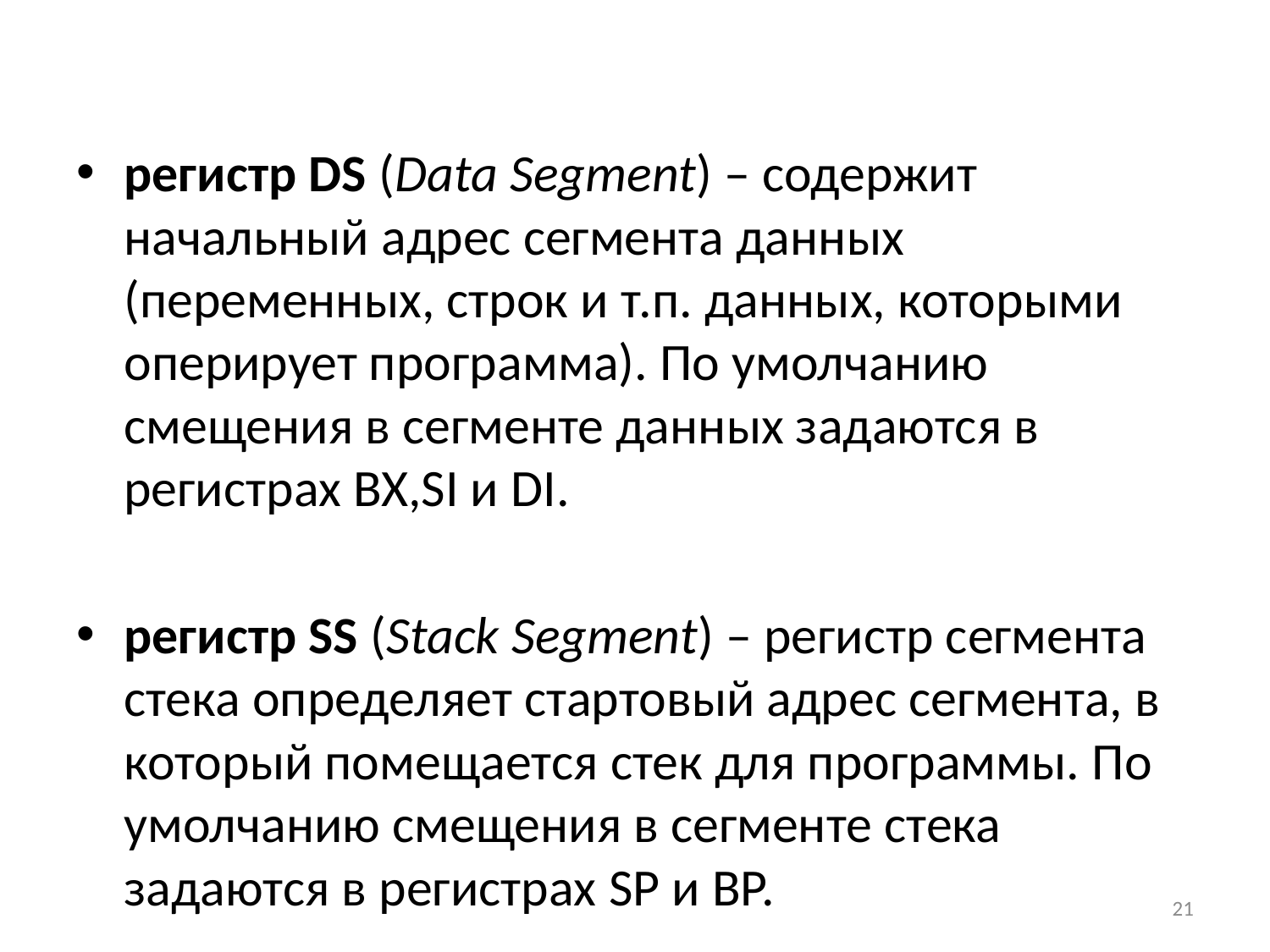

регистр DS (Data Segment) – содержит начальный адрес сегмента данных (переменных, строк и т.п. данных, которыми оперирует программа). По умолчанию смещения в сегменте данных задаются в регистрах BX,SI и DI.

регистр SS (Stack Segment) – регистр сегмента стека определяет стартовый адрес сегмента, в который помещается стек для программы. По умолчанию смещения в сегменте стека задаются в регистрах SP и BP.

21